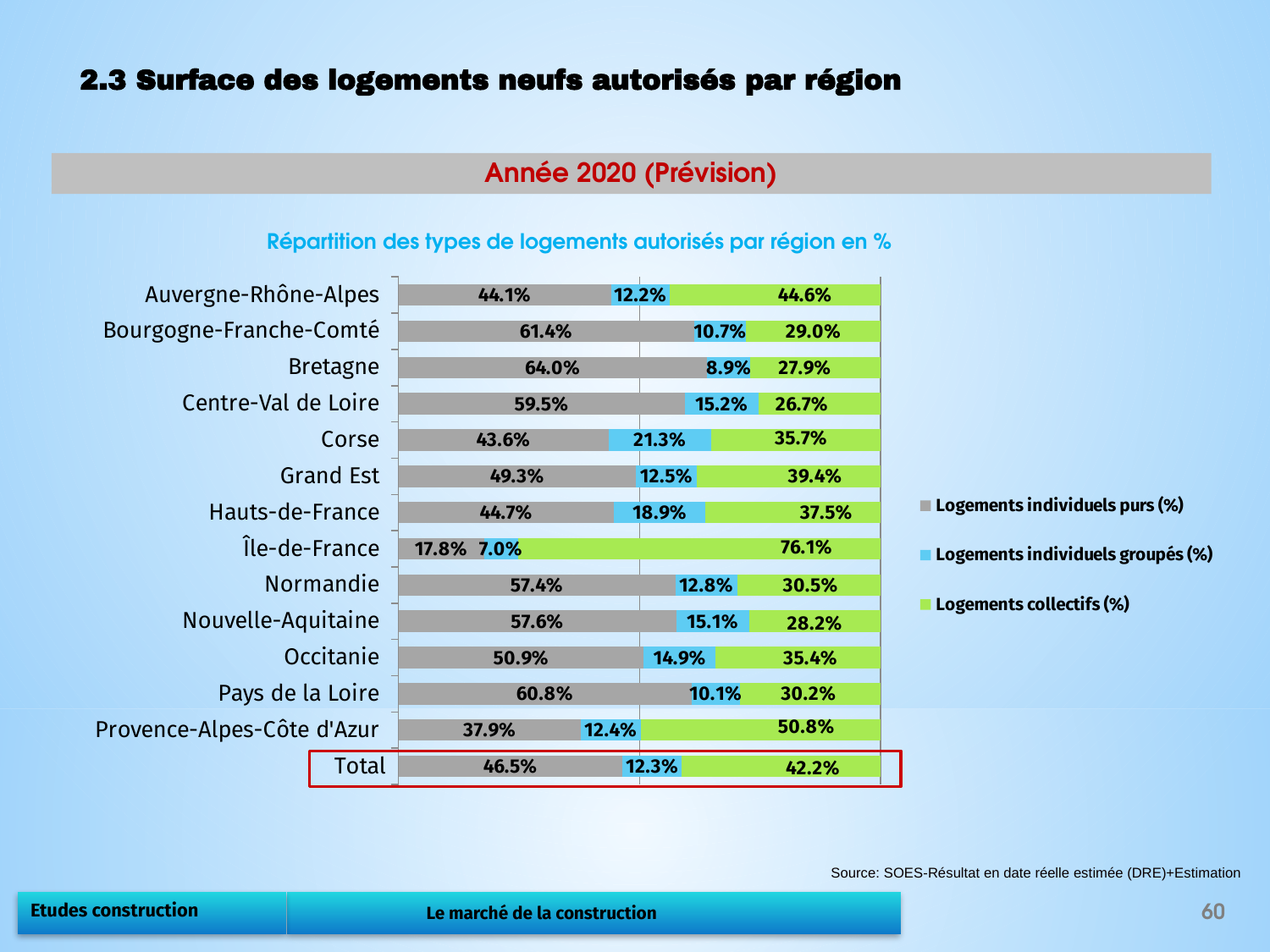

2.3 Surface des logements neufs autorisés par région
Année 2020 (Prévision)
Répartition des types de logements autorisés par région en %

### Chart

| Category | Logements individuels purs (%) | Logements individuels groupés (%) | Logements collectifs (%) |
|---|---|---|---|
|  Auvergne-Rhône-Alpes  | 0.44102152144671947 | 0.12180541025257809 | 0.4462711104468689 |
|  Bourgogne-Franche-Comté  | 0.6138168596306574 | 0.10735814754568941 | 0.289733039900488 |
|  Bretagne  | 0.6403096729297146 | 0.08937891440501043 | 0.27918406402226864 |
|  Centre-Val de Loire  | 0.5945895695825973 | 0.1517151622199498 | 0.26661708654829414 |
|  Corse  | 0.4355879292403746 | 0.21311134235171697 | 0.35671175858480747 |
|  Grand Est  | 0.49324324324324326 | 0.1252308208829948 | 0.39369649152257846 |
|  Hauts-de-France  | 0.44745697529083744 | 0.1889241419094318 | 0.37549274108258823 |
|  Île-de-France  | 0.17753026083991588 | 0.07006876172074786 | 0.7611335265480859 |
|  Normandie  | 0.5743103333110681 | 0.12818115022376594 | 0.30452207601362635 |
|  Nouvelle-Aquitaine  | 0.5761257001527607 | 0.15116025314614098 | 0.2815644625494047 |
|  Occitanie  | 0.5090577027493953 | 0.14939039439261562 | 0.35396613850634284 |
|  Pays de la Loire  | 0.6077319587628865 | 0.10091197462331483 | 0.302101506740682 |
|  Provence-Alpes-Côte d'Azur  | 0.3786886425795307 | 0.12383043040161221 | 0.5080250467827839 |
| Total | 0.46469464557381923 | 0.12341717854569163 | 0.42191128192809674 |
Source: SOES-Résultat en date réelle estimée (DRE)+Estimation
60